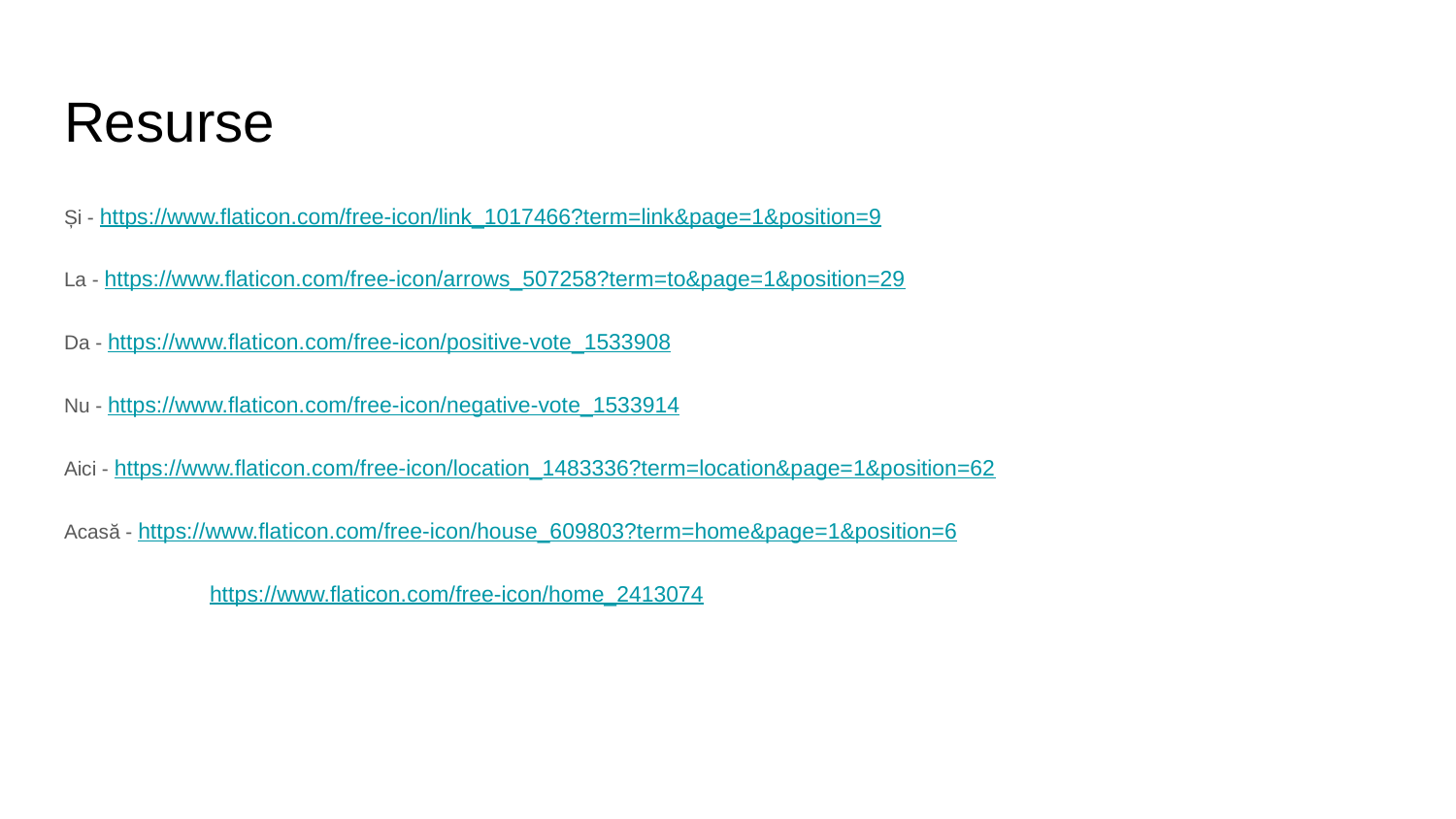

# Resurse
Și - https://www.flaticon.com/free-icon/link_1017466?term=link&page=1&position=9
La - https://www.flaticon.com/free-icon/arrows_507258?term=to&page=1&position=29
Da - https://www.flaticon.com/free-icon/positive-vote_1533908
Nu - https://www.flaticon.com/free-icon/negative-vote_1533914
Aici - https://www.flaticon.com/free-icon/location_1483336?term=location&page=1&position=62
Acasă - https://www.flaticon.com/free-icon/house_609803?term=home&page=1&position=6
	https://www.flaticon.com/free-icon/home_2413074